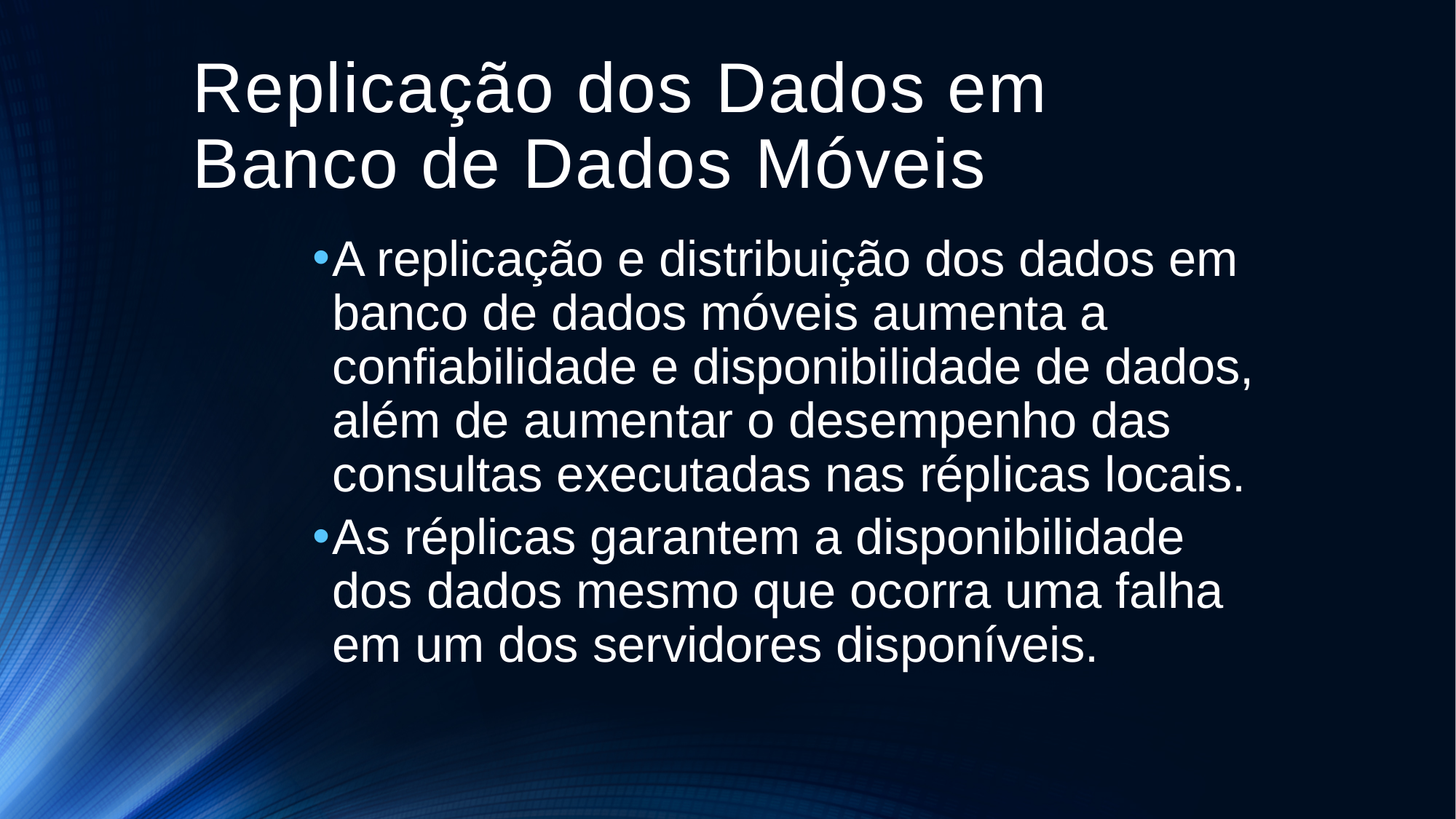

# Replicação dos Dados em Banco de Dados Móveis
A replicação e distribuição dos dados em banco de dados móveis aumenta a confiabilidade e disponibilidade de dados, além de aumentar o desempenho das consultas executadas nas réplicas locais.
As réplicas garantem a disponibilidade dos dados mesmo que ocorra uma falha em um dos servidores disponíveis.